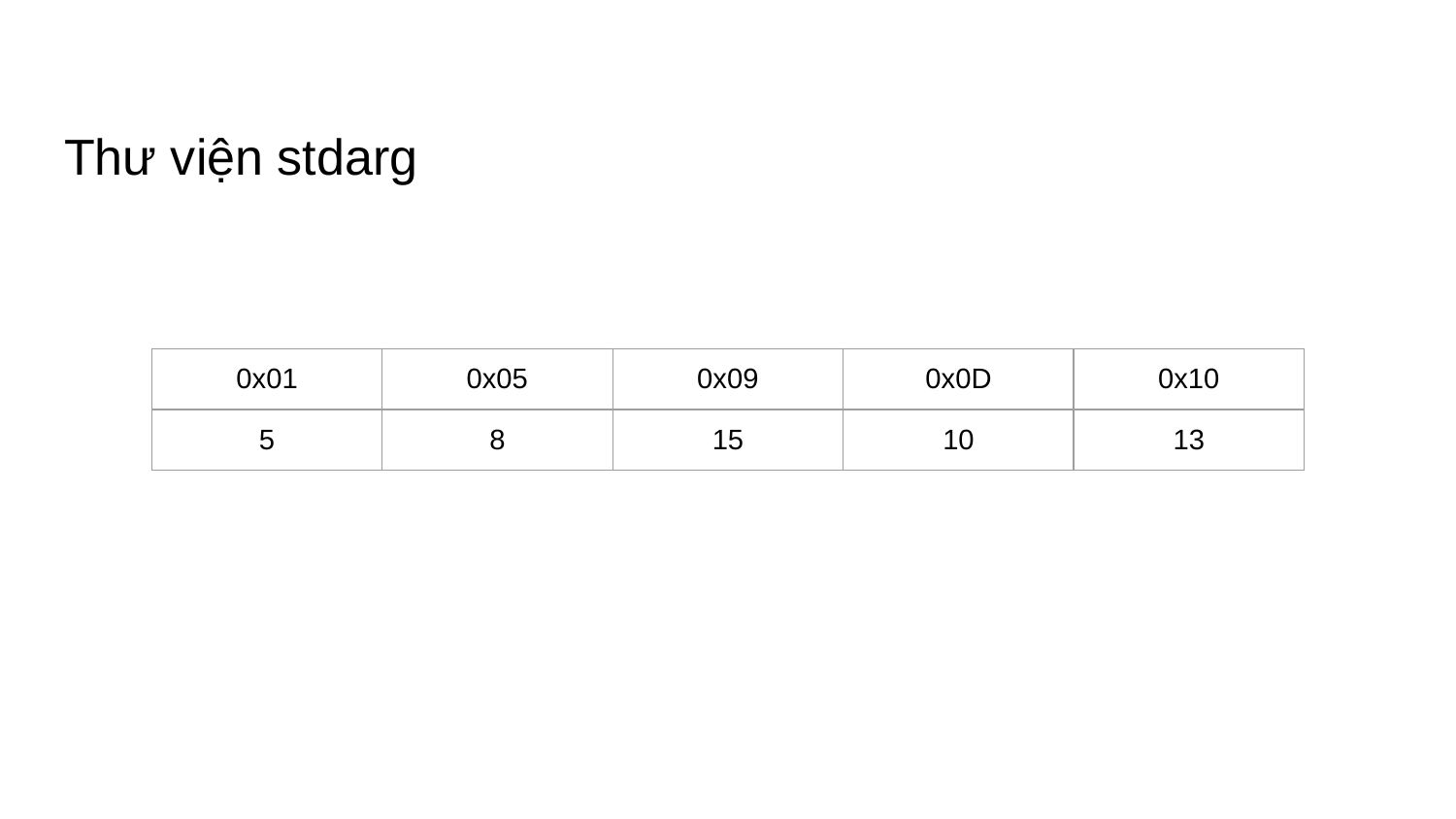

# Thư viện stdarg
| 0x01 | 0x05 | 0x09 | 0x0D | 0x10 |
| --- | --- | --- | --- | --- |
| 5 | 8 | 15 | 10 | 13 |